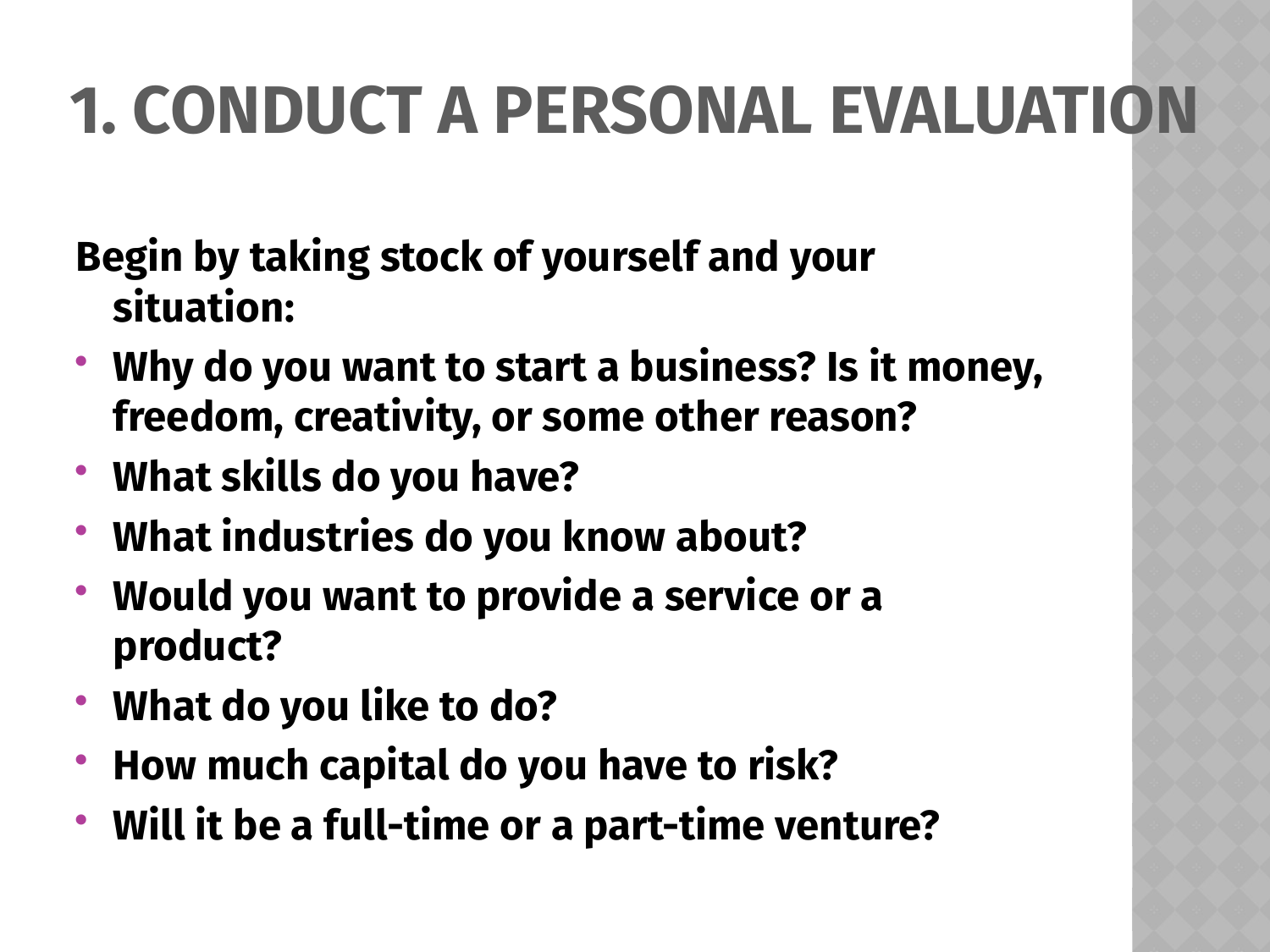

# 1. Conduct a personal evaluation
Begin by taking stock of yourself and your situation:
Why do you want to start a business? Is it money, freedom, creativity, or some other reason?
What skills do you have?
What industries do you know about?
Would you want to provide a service or a product?
What do you like to do?
How much capital do you have to risk?
Will it be a full-time or a part-time venture?